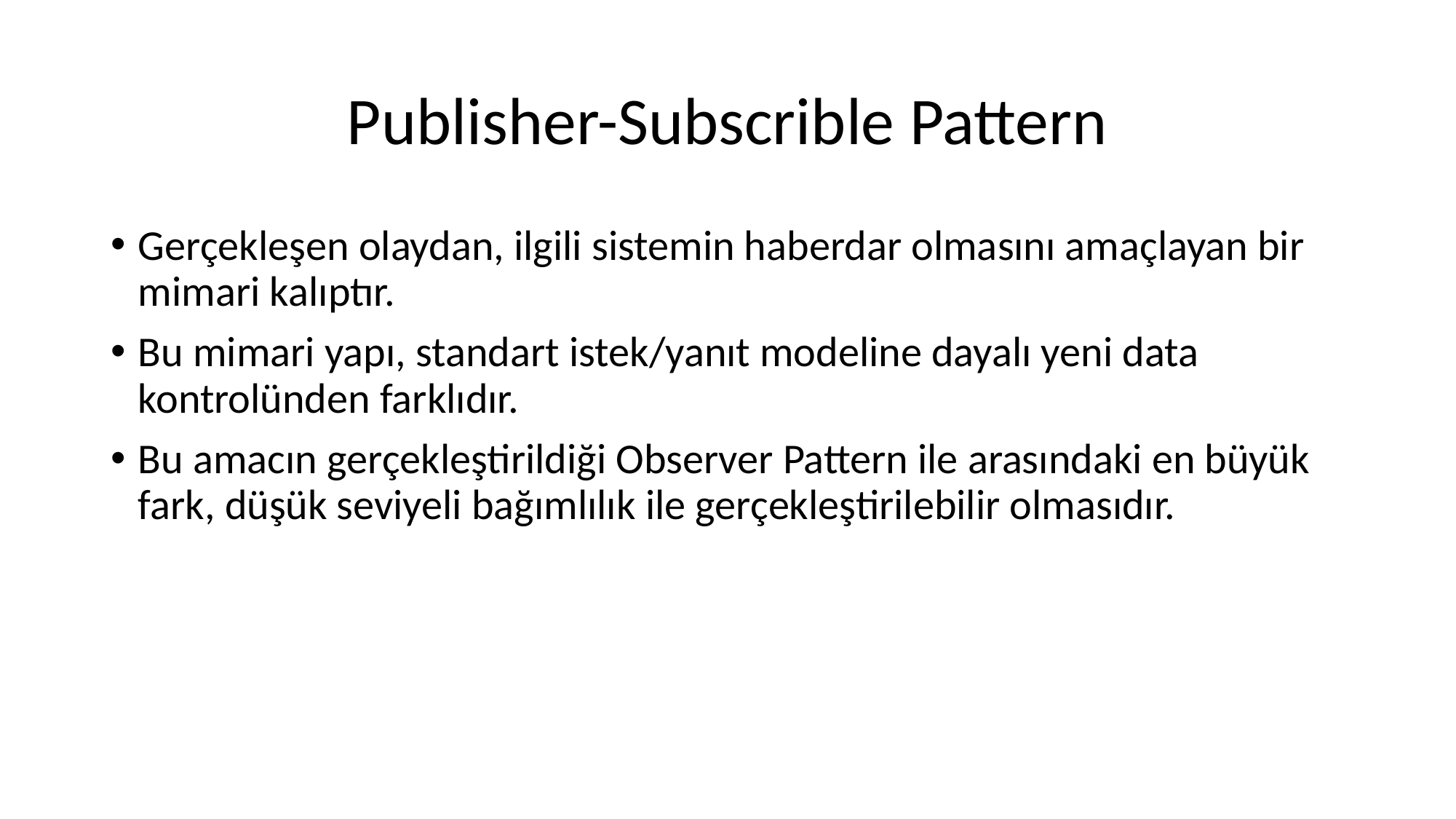

# Publisher-Subscrible Pattern
Gerçekleşen olaydan, ilgili sistemin haberdar olmasını amaçlayan bir mimari kalıptır.
Bu mimari yapı, standart istek/yanıt modeline dayalı yeni data kontrolünden farklıdır.
Bu amacın gerçekleştirildiği Observer Pattern ile arasındaki en büyük fark, düşük seviyeli bağımlılık ile gerçekleştirilebilir olmasıdır.